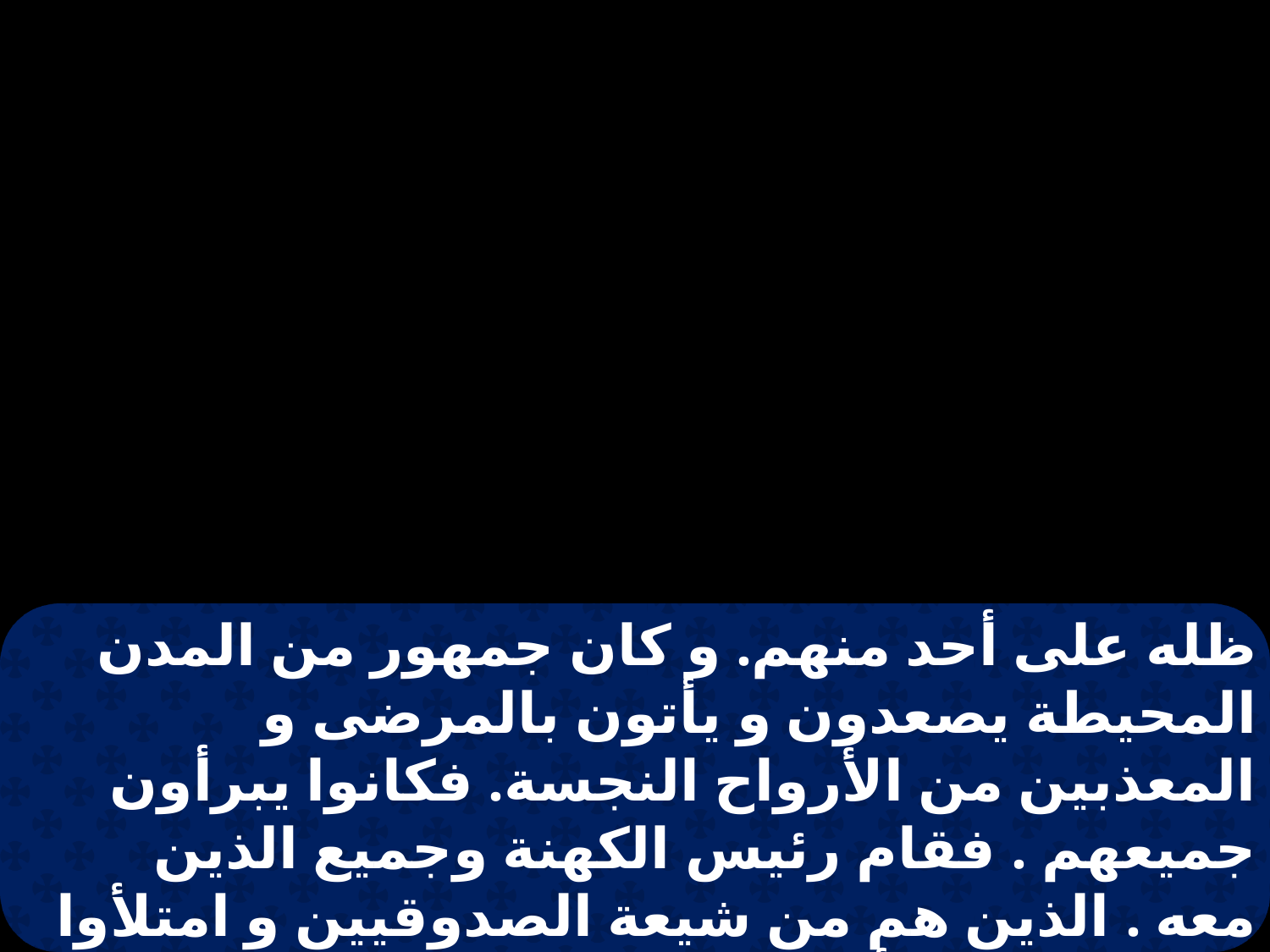

ظله على أحد منهم. و كان جمهور من المدن المحيطة يصعدون و يأتون بالمرضى و المعذبين من الأرواح النجسة. فكانوا يبرأون جميعهم . فقام رئيس الكهنة وجميع الذين معه . الذين هم من شيعة الصدوقيين و امتلأوا غيرة . فالقوا أيديهم على الرسل و وضعوهم في حبس العامة .